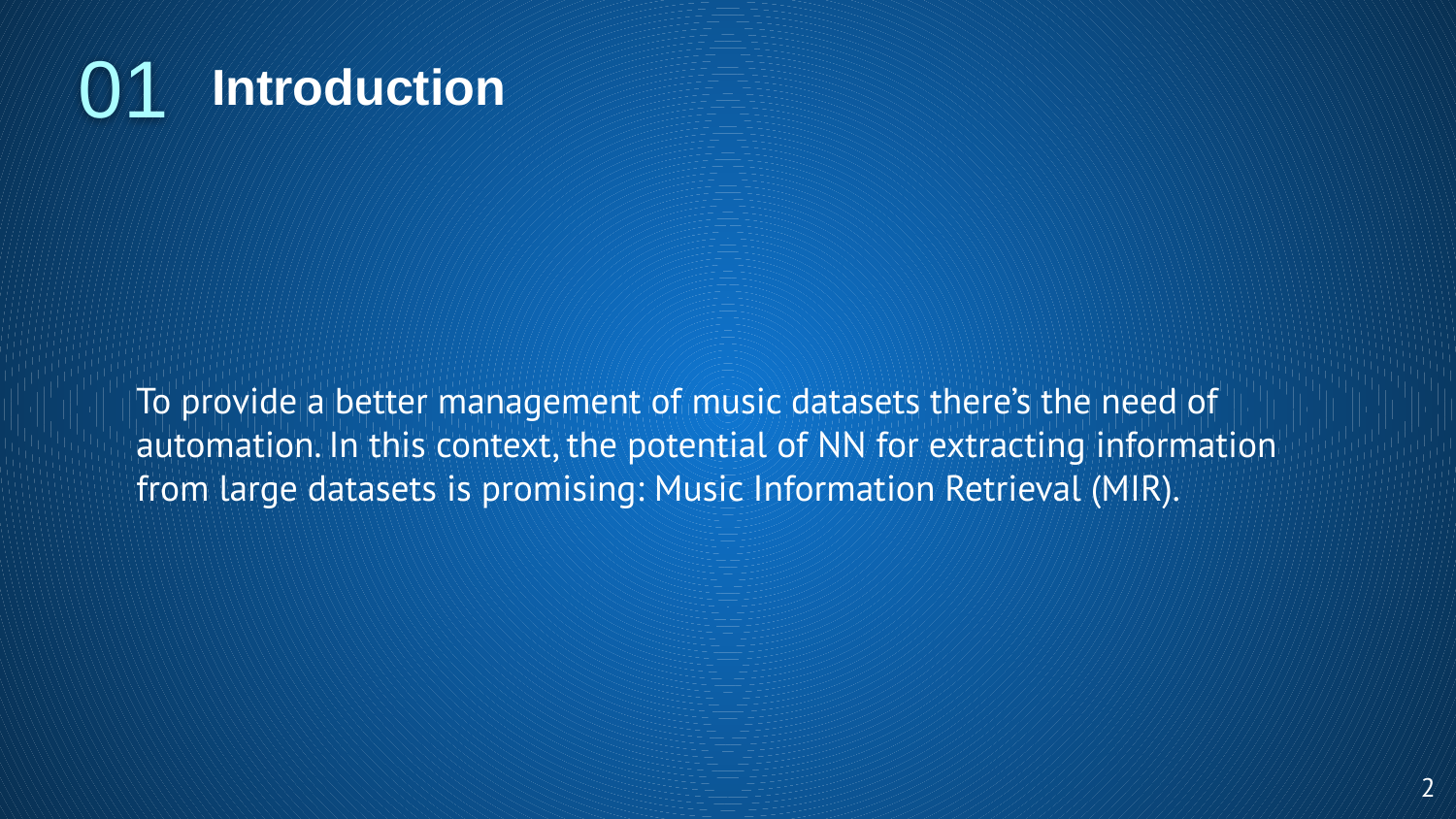

01
# Introduction
To provide a better management of music datasets there’s the need of automation. In this context, the potential of NN for extracting information from large datasets is promising: Music Information Retrieval (MIR).
2